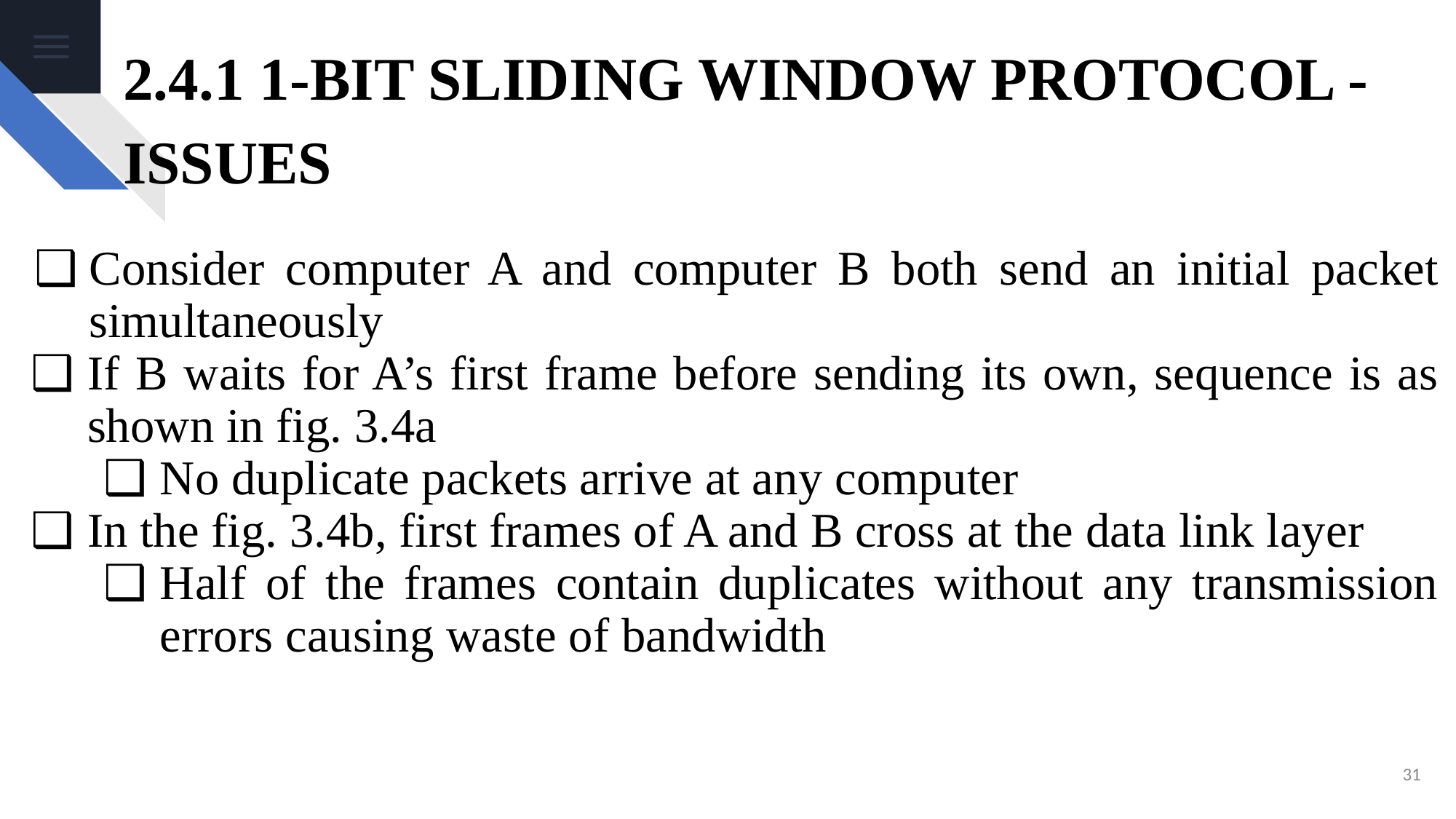

# 2.4.1 1-BIT SLIDING WINDOW PROTOCOL - ISSUES
Consider computer A and computer B both send an initial packet simultaneously
If B waits for A’s first frame before sending its own, sequence is as shown in fig. 3.4a
No duplicate packets arrive at any computer
In the fig. 3.4b, first frames of A and B cross at the data link layer
Half of the frames contain duplicates without any transmission errors causing waste of bandwidth
31